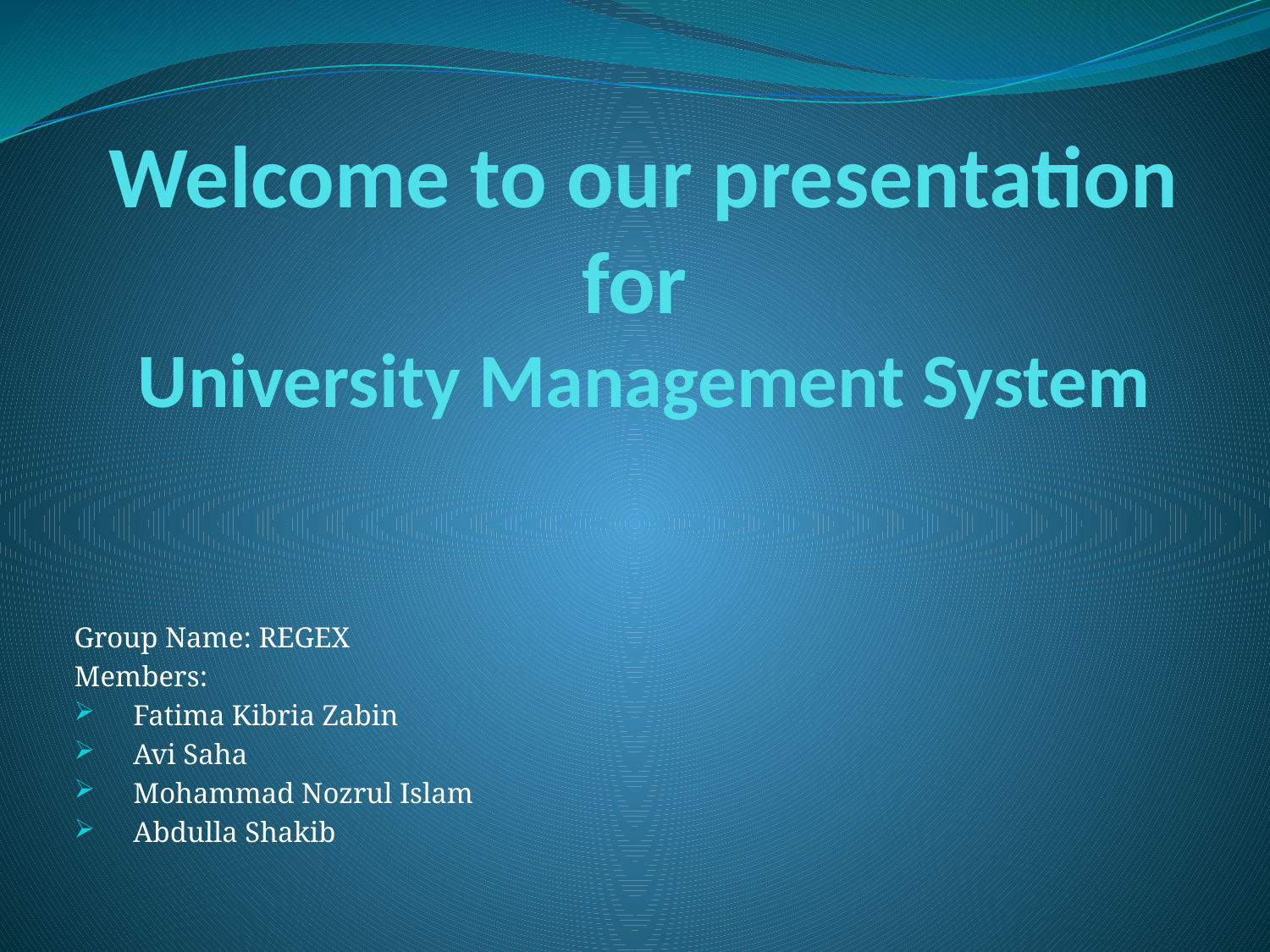

# Welcome to our presentation for University Management System
Group Name: REGEX
Members:
Fatima Kibria Zabin
Avi Saha
Mohammad Nozrul Islam
Abdulla Shakib